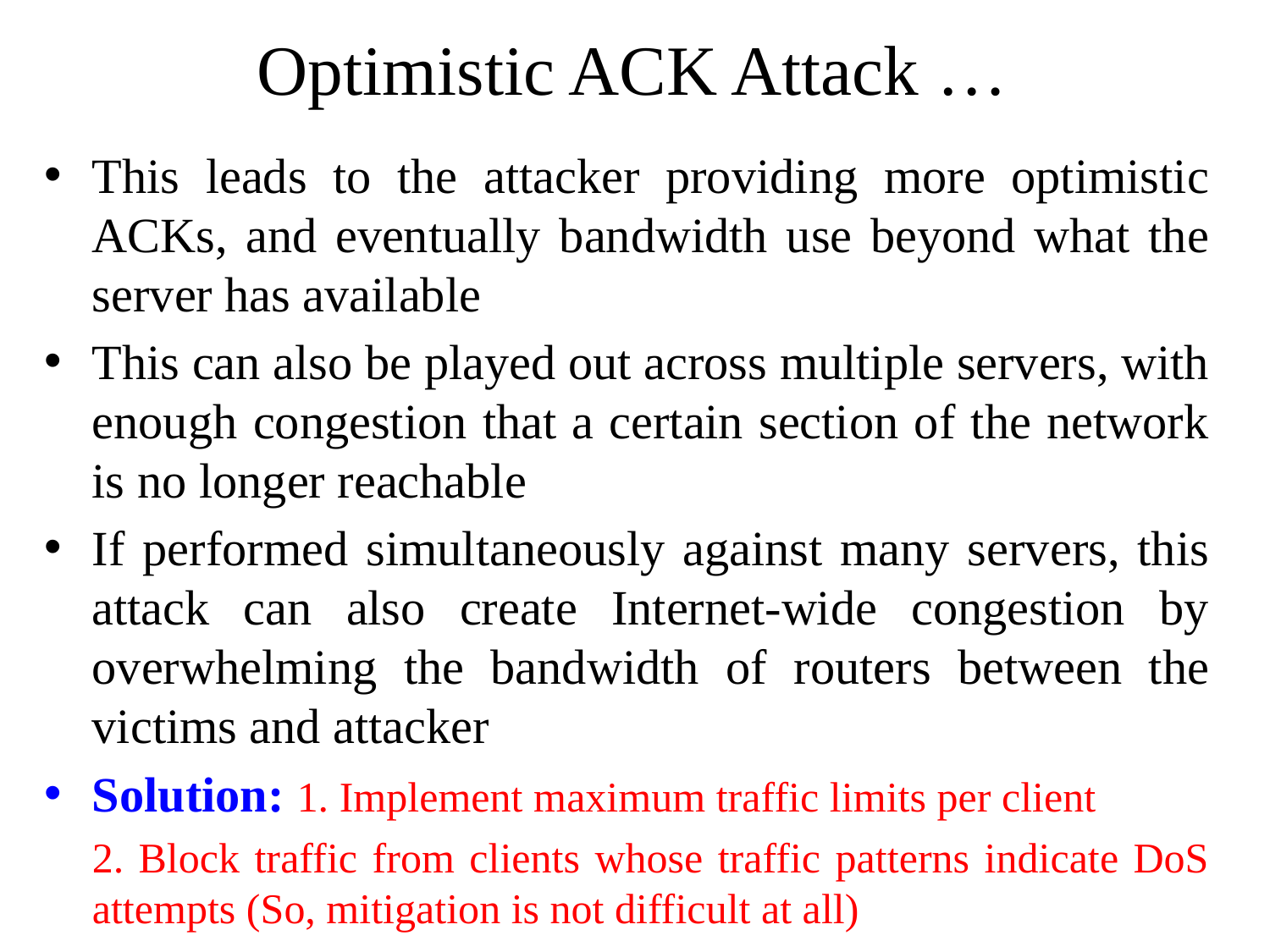

# Optimistic ACK Attack …
This leads to the attacker providing more optimistic ACKs, and eventually bandwidth use beyond what the server has available
This can also be played out across multiple servers, with enough congestion that a certain section of the network is no longer reachable
If performed simultaneously against many servers, this attack can also create Internet-wide congestion by overwhelming the bandwidth of routers between the victims and attacker
Solution: 1. Implement maximum traffic limits per client
	2. Block traffic from clients whose traffic patterns indicate DoS attempts (So, mitigation is not difficult at all)